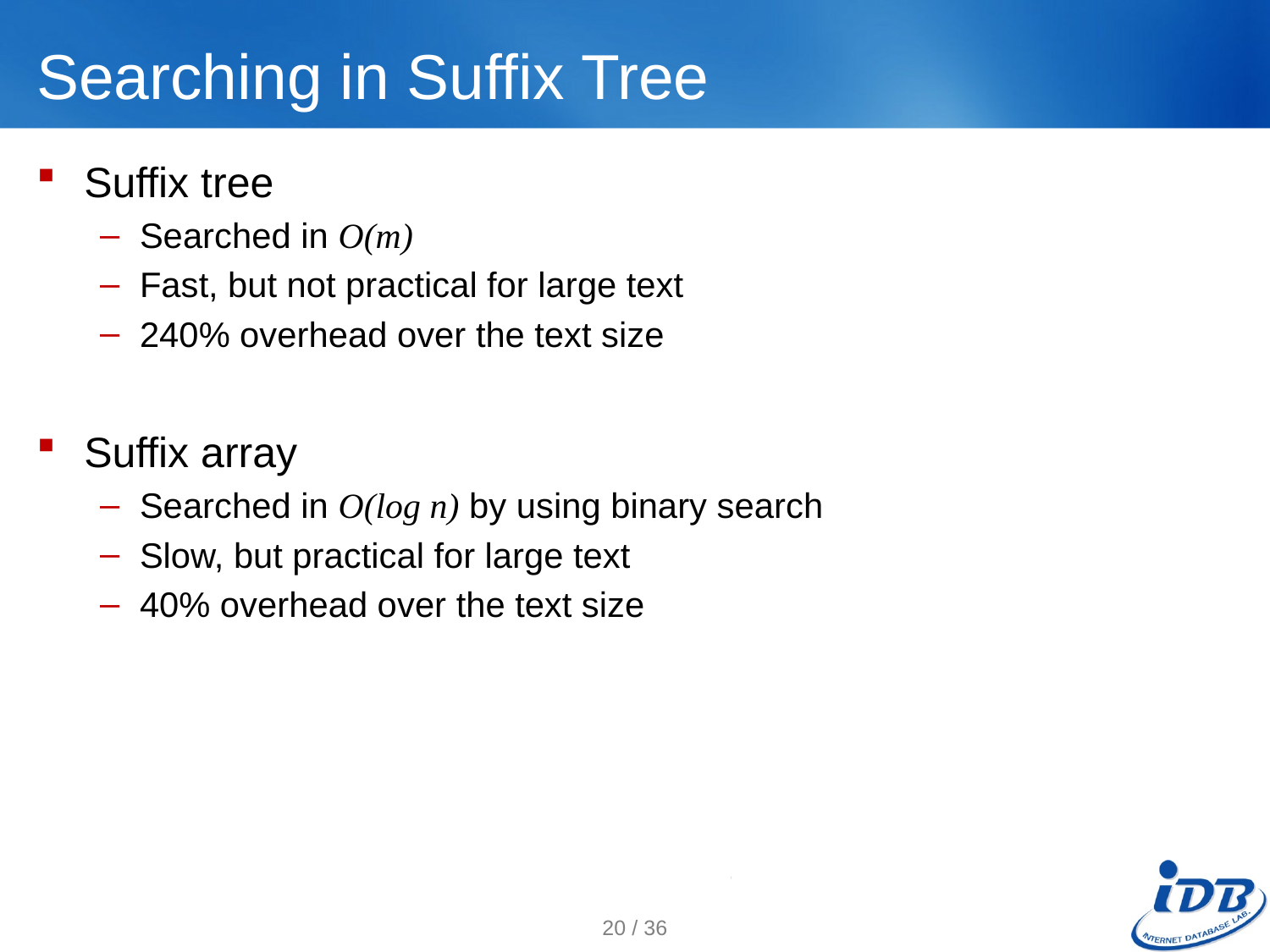

# Searching in Suffix Tree
Suffix tree
Searched in O(m)
Fast, but not practical for large text
240% overhead over the text size

Suffix array
Searched in O(log n) by using binary search
Slow, but practical for large text
40% overhead over the text size

20 / 36